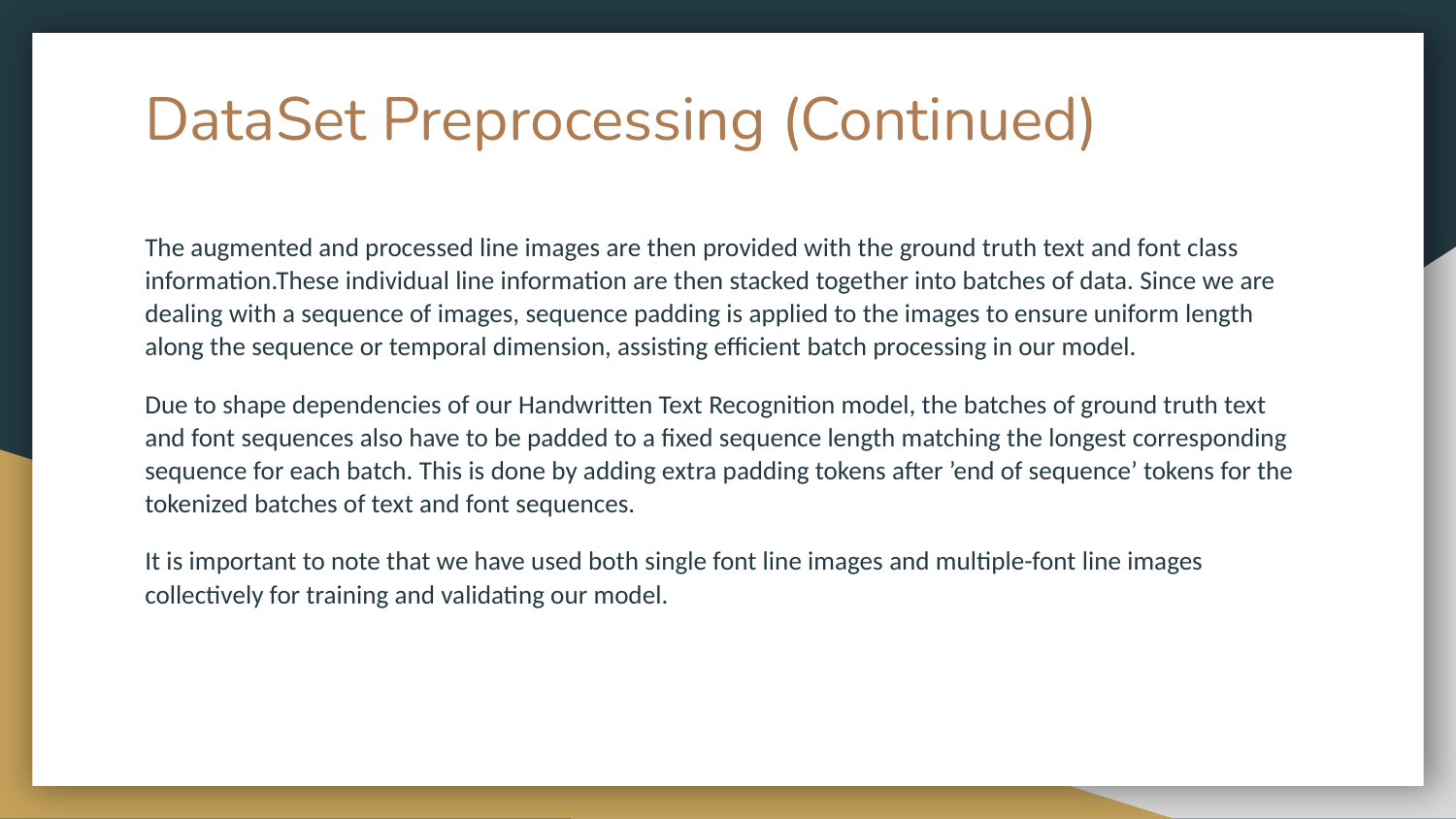

# DataSet Preprocessing (Continued)

The augmented and processed line images are then provided with the ground truth text and font class information.These individual line information are then stacked together into batches of data. Since we are dealing with a sequence of images, sequence padding is applied to the images to ensure uniform length along the sequence or temporal dimension, assisting efficient batch processing in our model.
Due to shape dependencies of our Handwritten Text Recognition model, the batches of ground truth text and font sequences also have to be padded to a fixed sequence length matching the longest corresponding sequence for each batch. This is done by adding extra padding tokens after ’end of sequence’ tokens for the tokenized batches of text and font sequences.
It is important to note that we have used both single font line images and multiple-font line images collectively for training and validating our model.